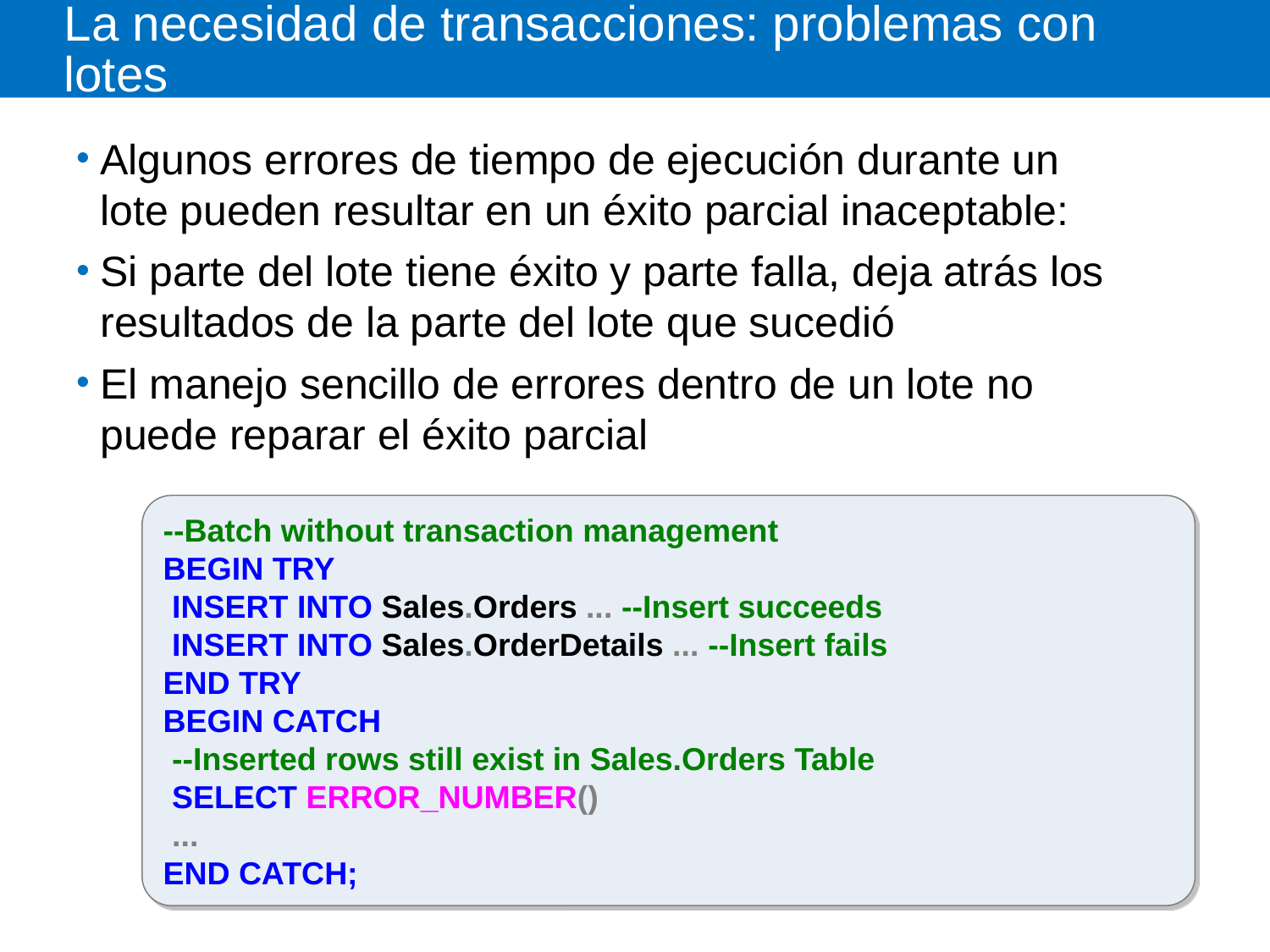

# La necesidad de transacciones: problemas con lotes
Algunos errores de tiempo de ejecución durante un lote pueden resultar en un éxito parcial inaceptable:
Si parte del lote tiene éxito y parte falla, deja atrás los resultados de la parte del lote que sucedió
El manejo sencillo de errores dentro de un lote no puede reparar el éxito parcial
--Batch without transaction management
BEGIN TRY
 INSERT INTO Sales.Orders ... --Insert succeeds
 INSERT INTO Sales.OrderDetails ... --Insert fails
END TRY
BEGIN CATCH
 --Inserted rows still exist in Sales.Orders Table
 SELECT ERROR_NUMBER()
 ...
END CATCH;